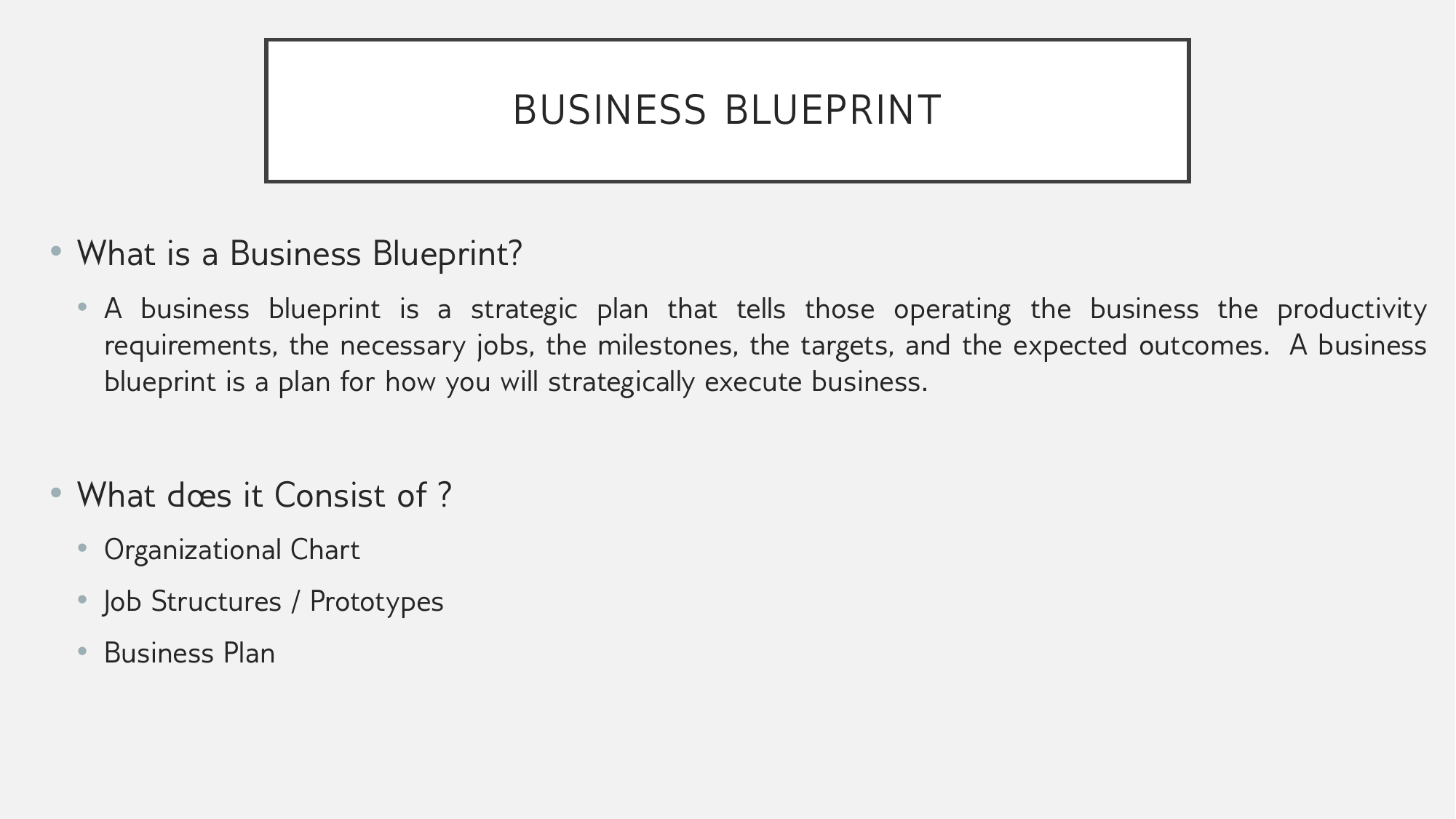

# Business Blueprint
What is a Business Blueprint?
A business blueprint is a strategic plan that tells those operating the business the productivity requirements, the necessary jobs, the milestones, the targets, and the expected outcomes.  A business blueprint is a plan for how you will strategically execute business.

What does it Consist of ?
Organizational Chart
Job Structures / Prototypes
Business Plan